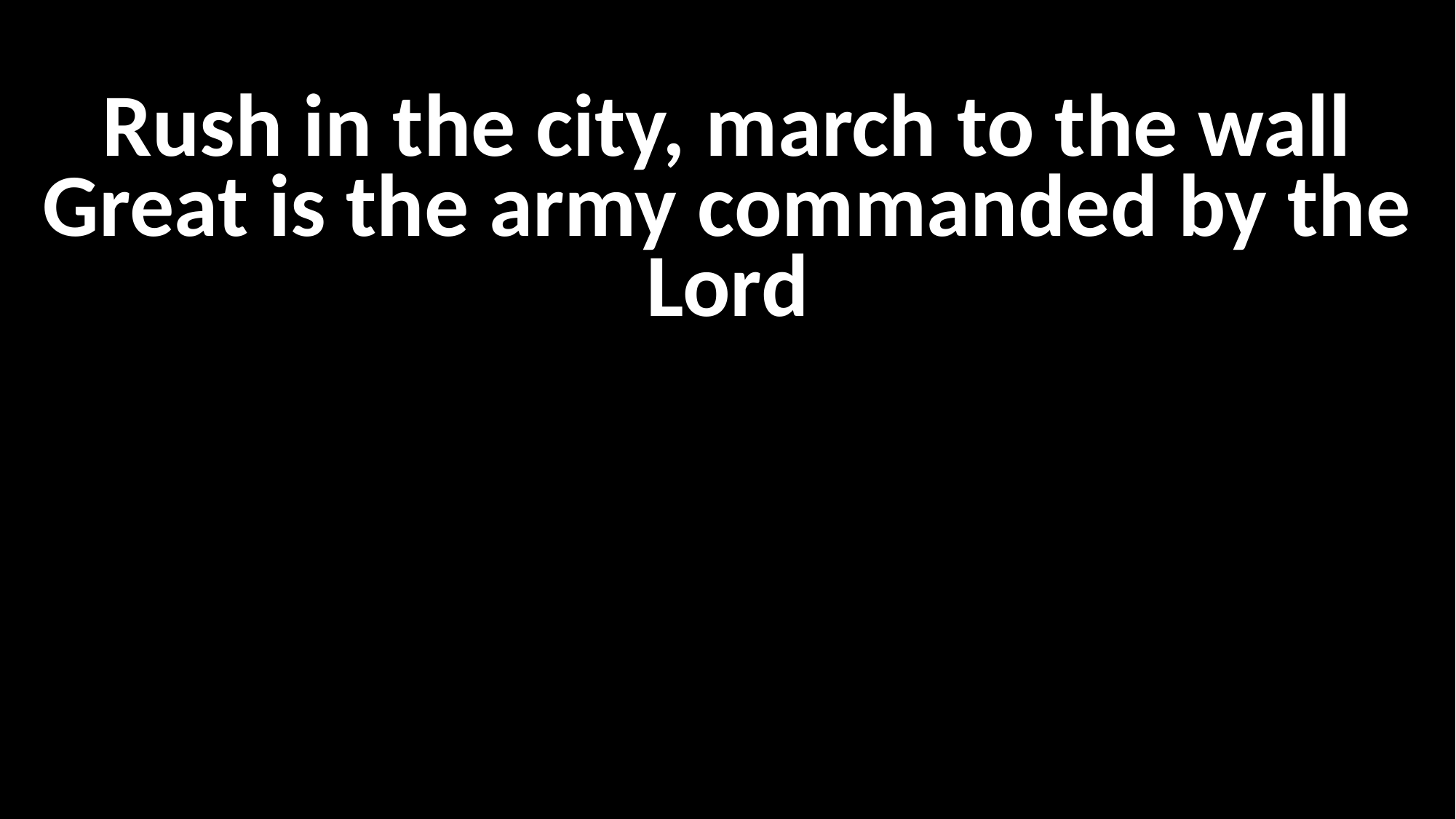

Rush in the city, march to the wall
Great is the army commanded by the Lord